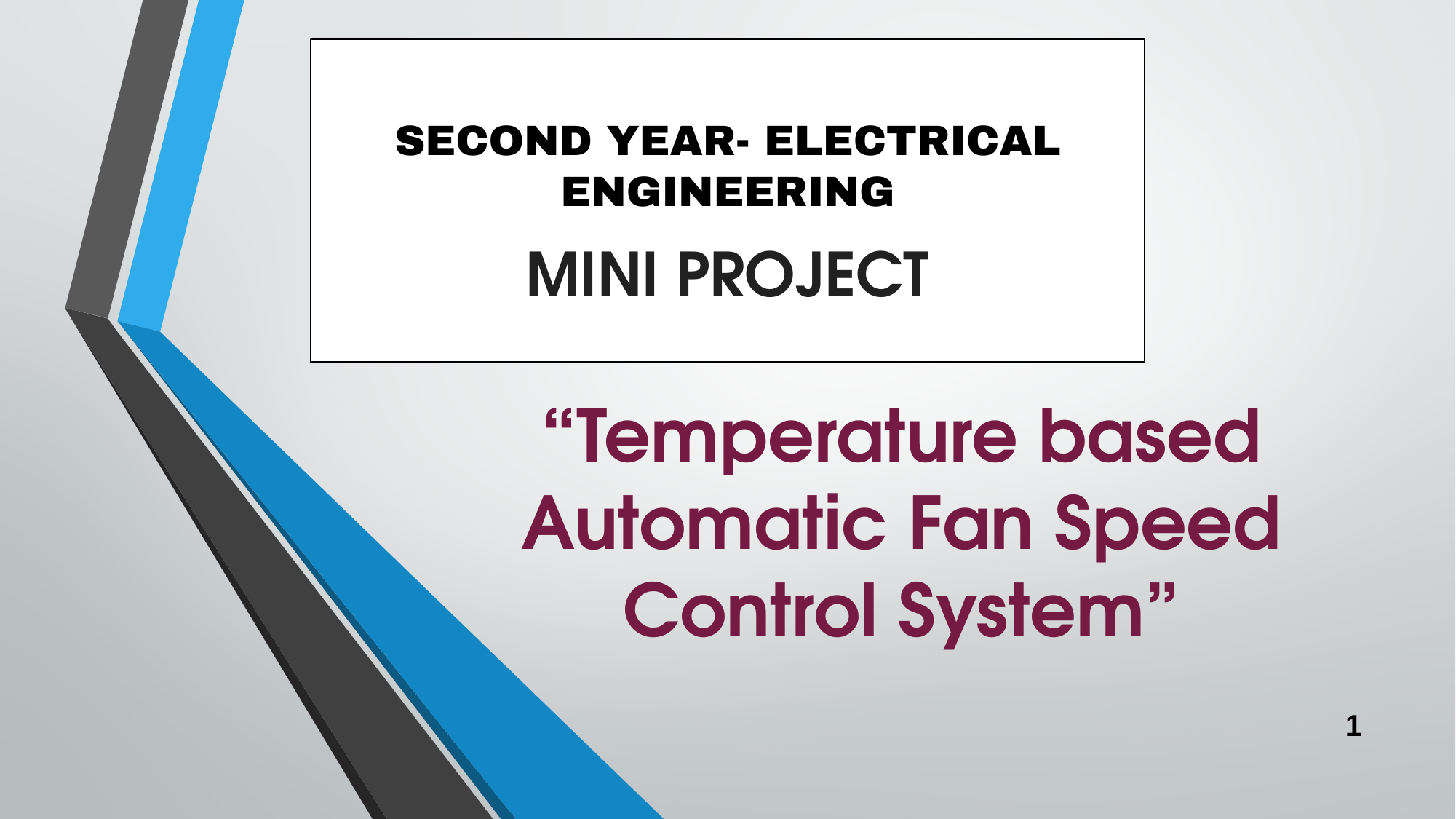

SECOND YEAR- ELECTRICAL ENGINEERING
MINI PROJECT
# “Temperature based Automatic Fan Speed Control System”
1